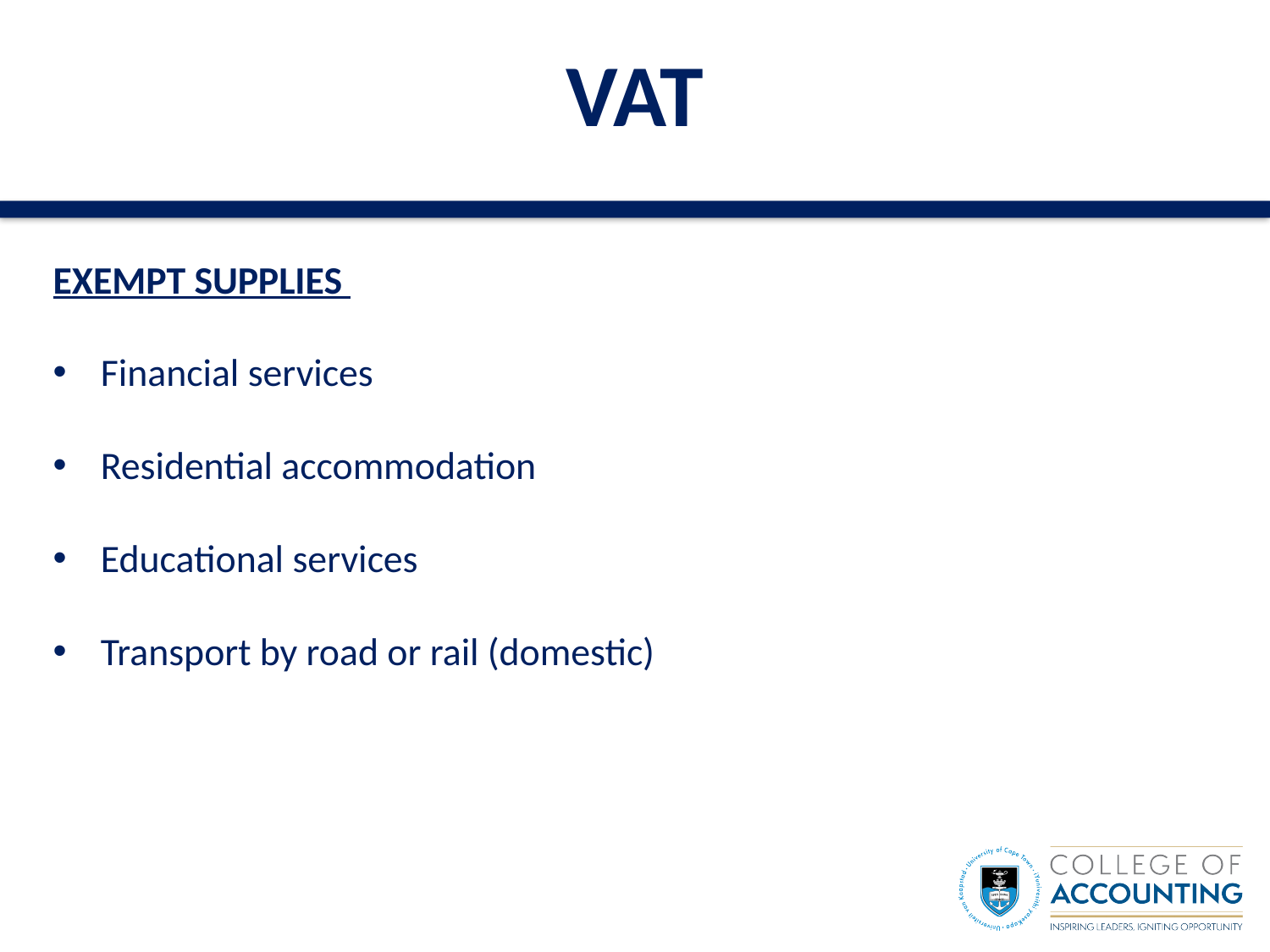

# VAT

EXEMPT SUPPLIES

Financial services

Residential accommodation

Educational services

Transport by road or rail (domestic)